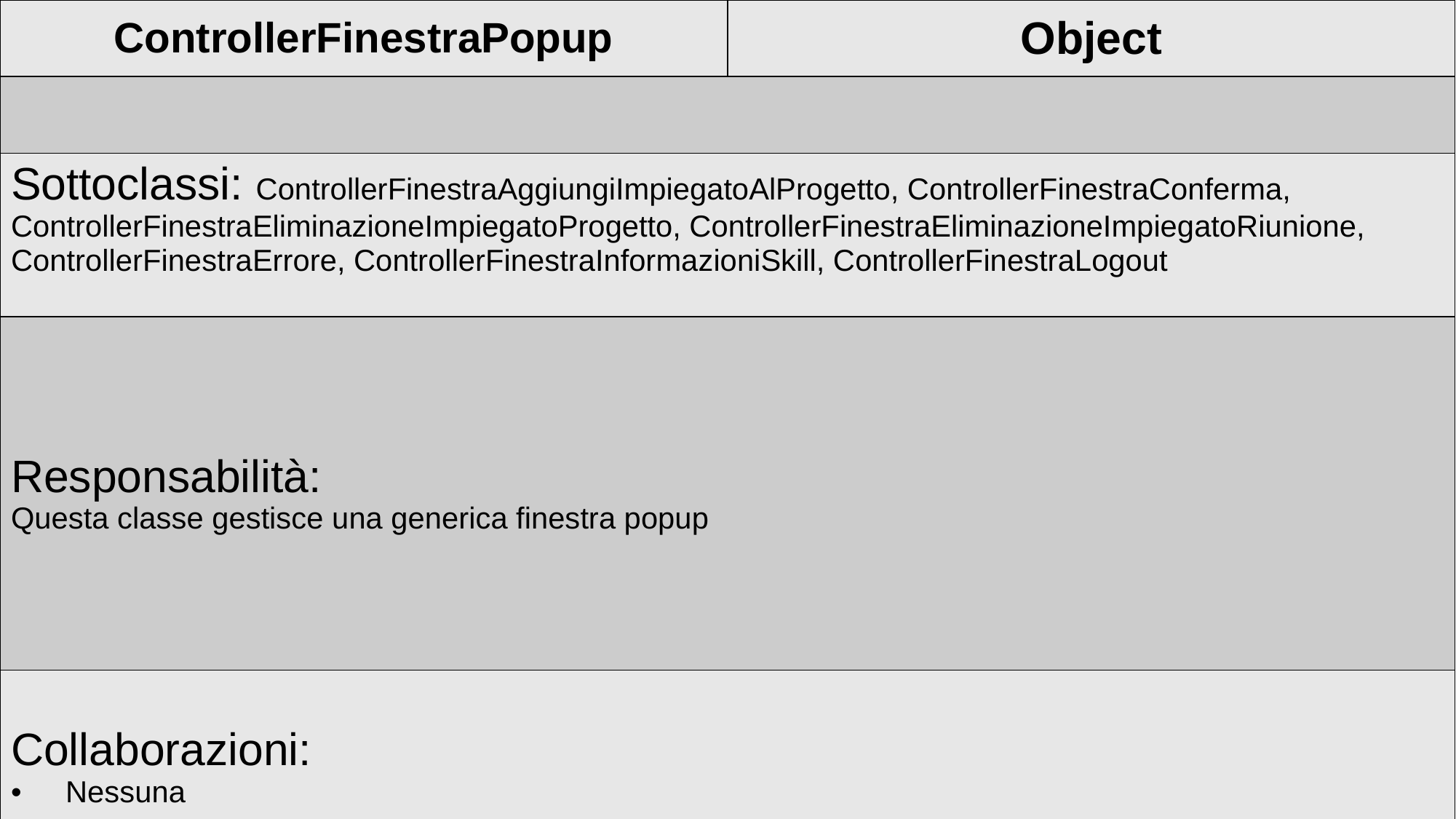

| ControllerFinestraPopup | Object |
| --- | --- |
|  |  |
| Sottoclassi: ControllerFinestraAggiungiImpiegatoAlProgetto, ControllerFinestraConferma, ControllerFinestraEliminazioneImpiegatoProgetto, ControllerFinestraEliminazioneImpiegatoRiunione, ControllerFinestraErrore, ControllerFinestraInformazioniSkill, ControllerFinestraLogout |  |
| Responsabilità: Questa classe gestisce una generica finestra popup |  |
| Collaborazioni: Nessuna |  |